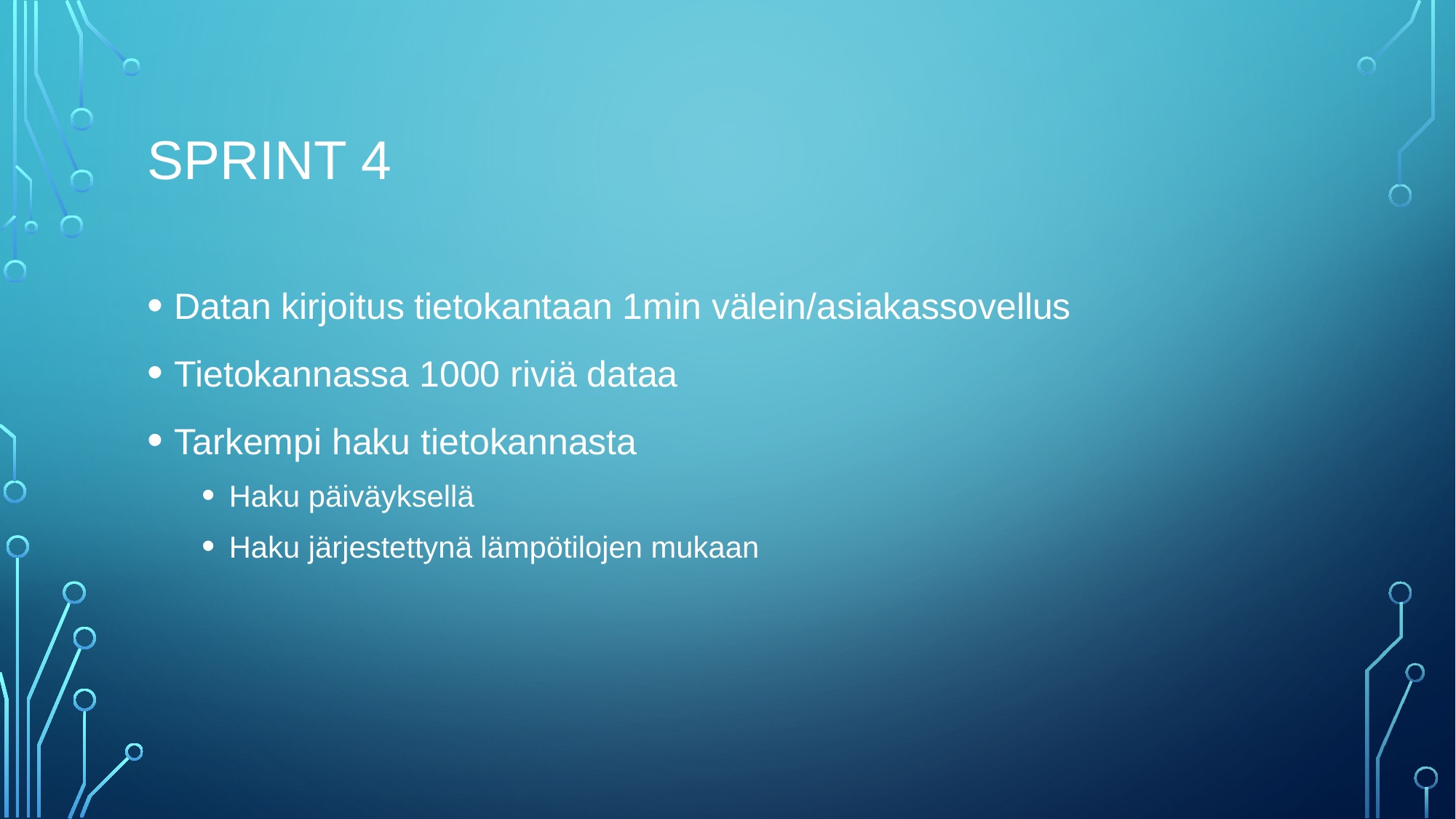

# Sprint 4
Datan kirjoitus tietokantaan 1min välein/asiakassovellus
Tietokannassa 1000 riviä dataa
Tarkempi haku tietokannasta
Haku päiväyksellä
Haku järjestettynä lämpötilojen mukaan